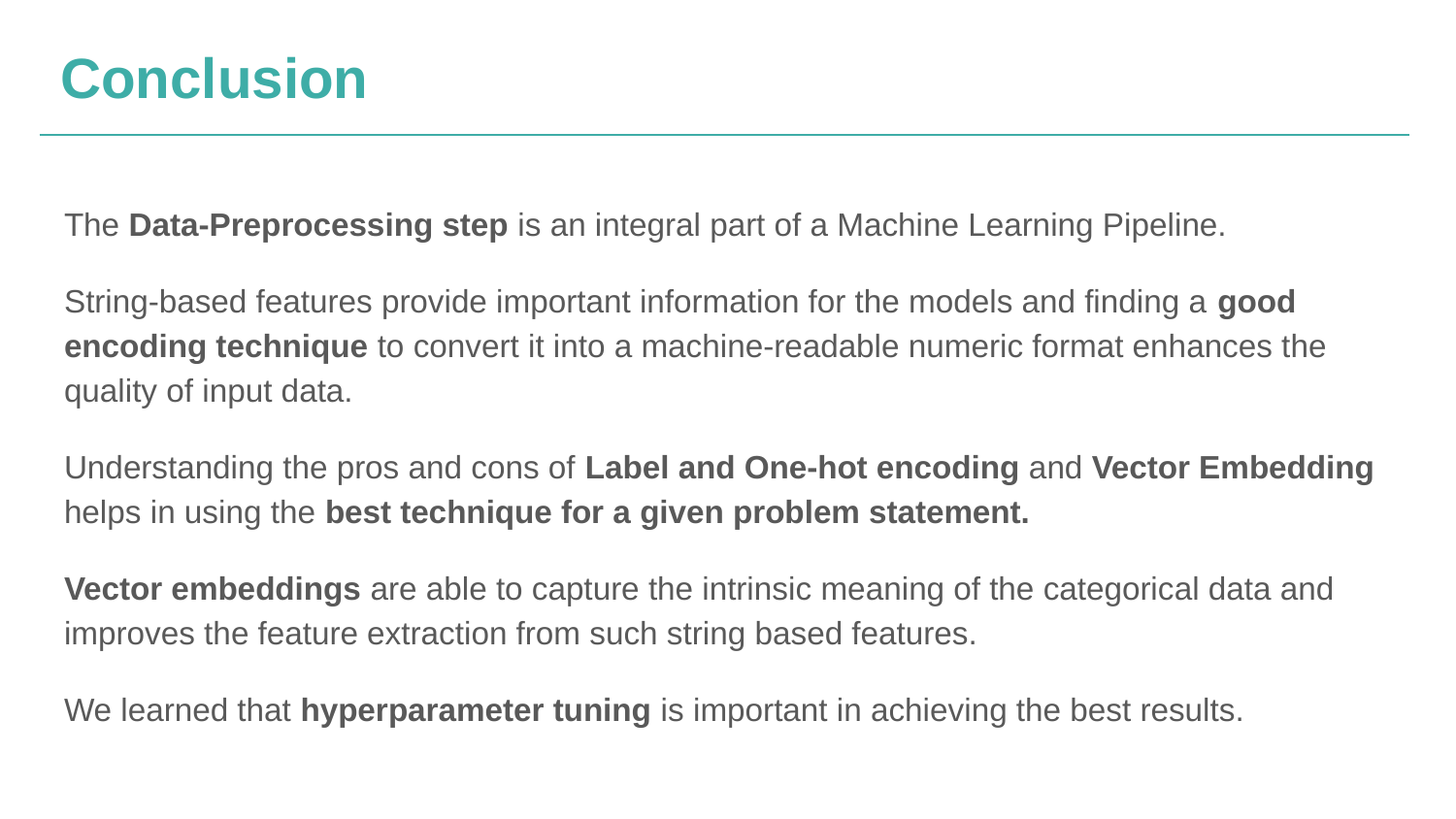

# Conclusion

The Data-Preprocessing step is an integral part of a Machine Learning Pipeline.
String-based features provide important information for the models and finding a good encoding technique to convert it into a machine-readable numeric format enhances the quality of input data.
Understanding the pros and cons of Label and One-hot encoding and Vector Embedding helps in using the best technique for a given problem statement.
Vector embeddings are able to capture the intrinsic meaning of the categorical data and improves the feature extraction from such string based features.
We learned that hyperparameter tuning is important in achieving the best results.